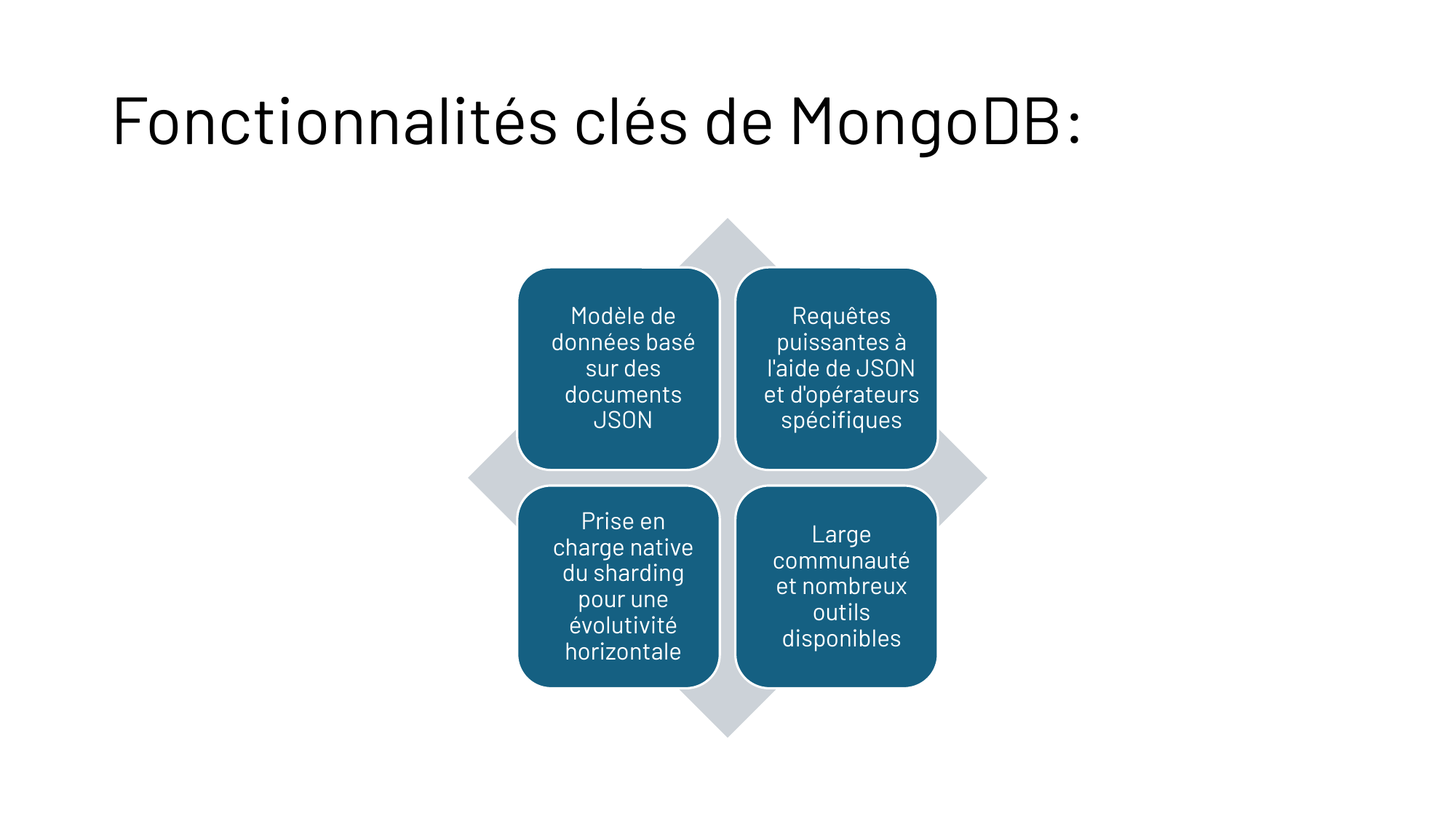

# Fonctionnalités clés de MongoDB:
Modèle de données basé sur des documents JSON
Requêtes puissantes à l'aide de JSON et d'opérateurs spécifiques
Prise en charge native du sharding pour une évolutivité horizontale
Large communauté et nombreux outils disponibles